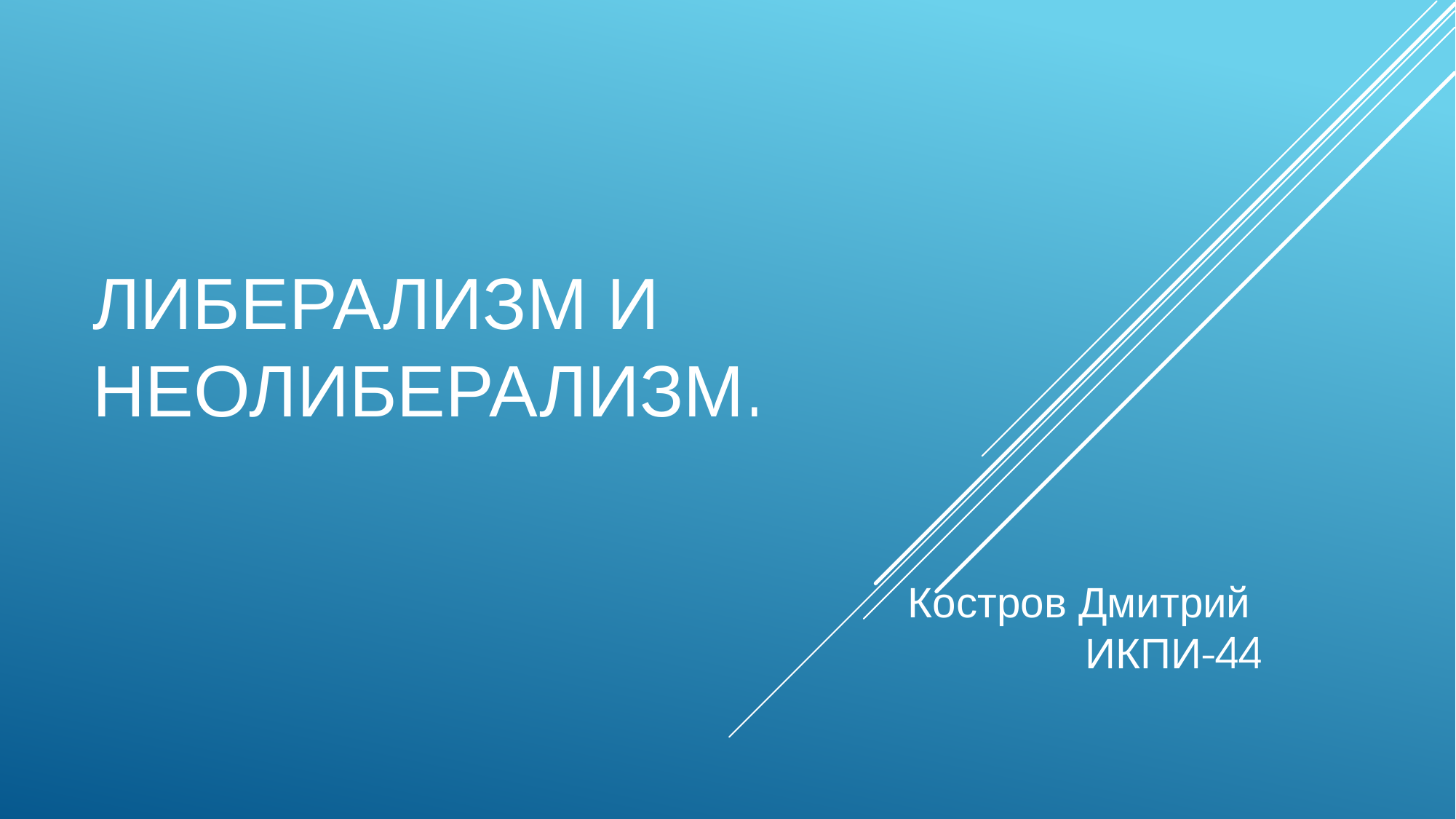

# Либерализм и неолиберализм.
Костров Дмитрий
ИКПИ-44